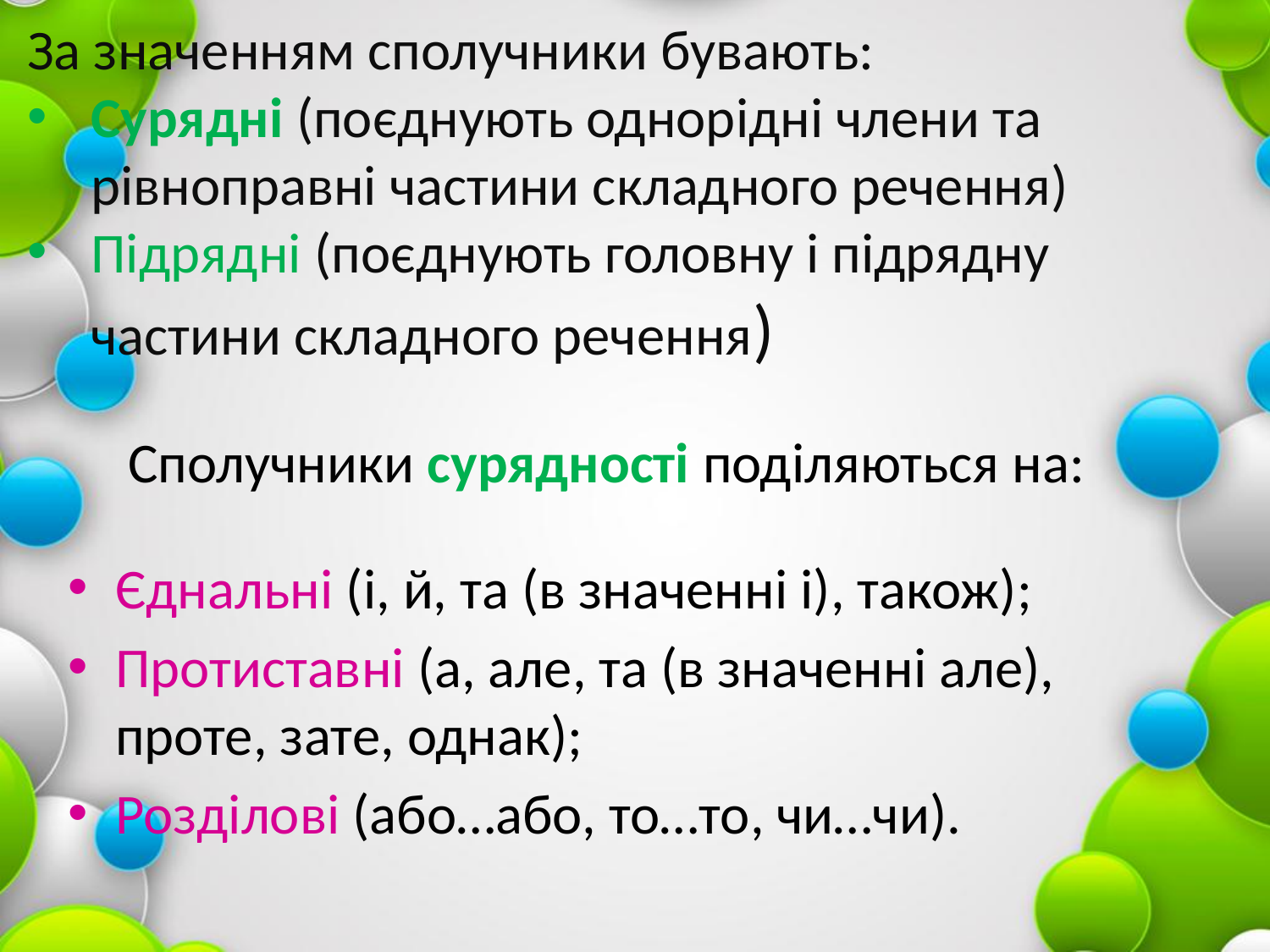

За значенням сполучники бувають:
Сурядні (поєднують однорідні члени та рівноправні частини складного речення)
Підрядні (поєднують головну і підрядну частини складного речення)
# Сполучники сурядності поділяються на:
Єднальні (і, й, та (в значенні і), також);
Протиставні (а, але, та (в значенні але), проте, зате, однак);
Розділові (або…або, то…то, чи…чи).